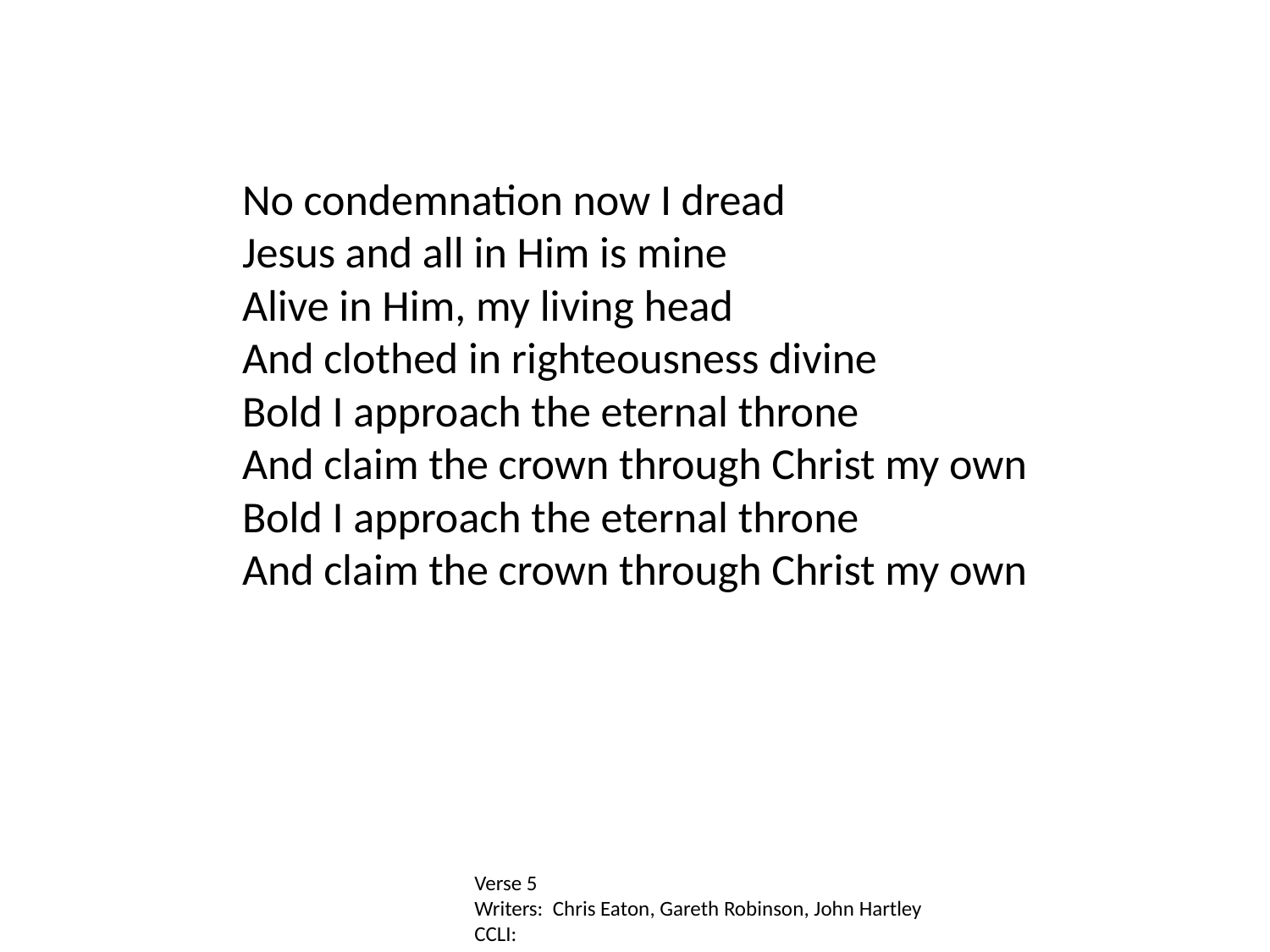

No condemnation now I dread
Jesus and all in Him is mine
Alive in Him, my living head
And clothed in righteousness divine
Bold I approach the eternal throne
And claim the crown through Christ my own
Bold I approach the eternal throne
And claim the crown through Christ my own

Verse 5
Writers:  Chris Eaton, Gareth Robinson, John Hartley
CCLI: